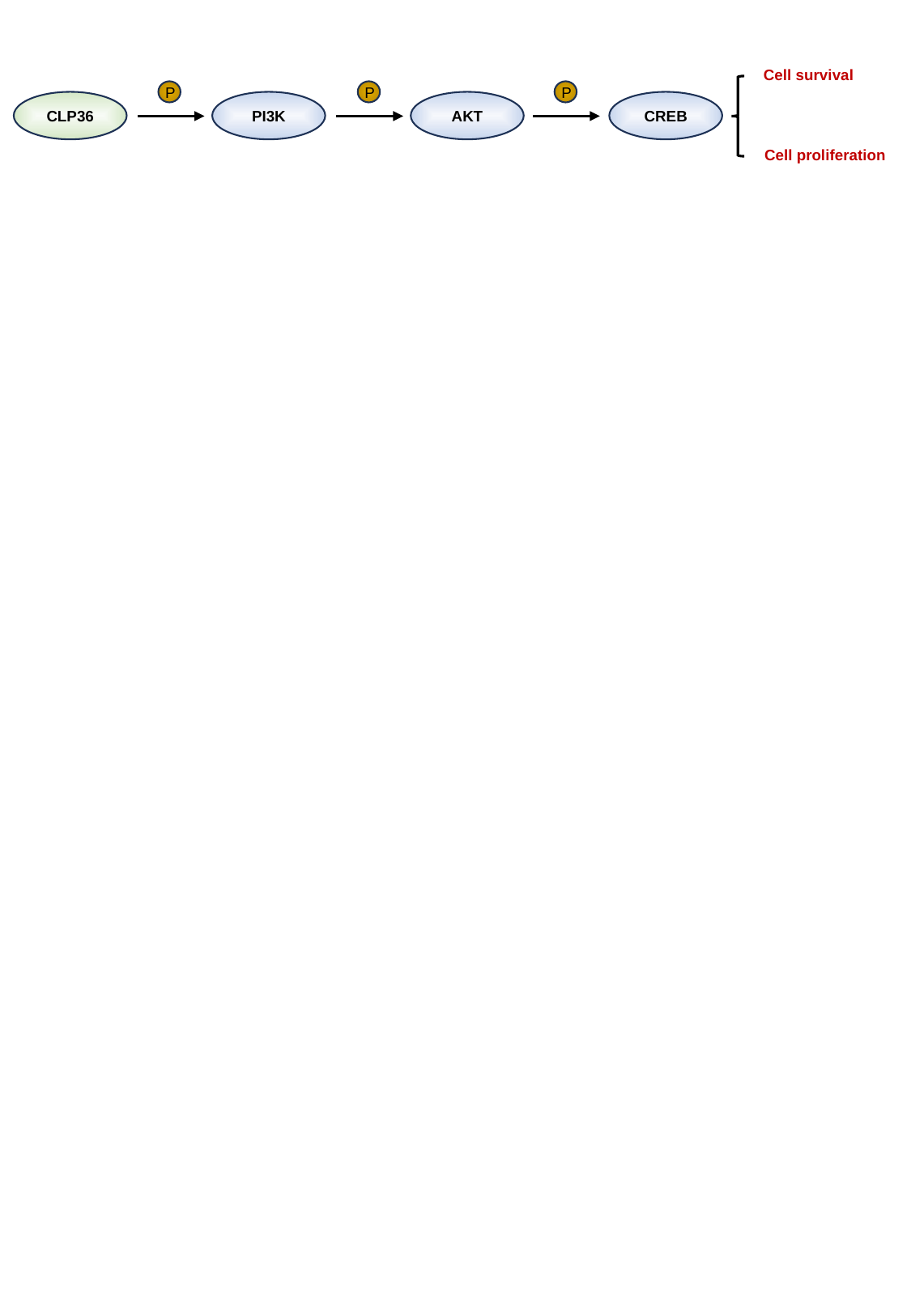

Cell survival

P
P
P
CLP36
PI3K
AKT
CREB
Cell proliferation